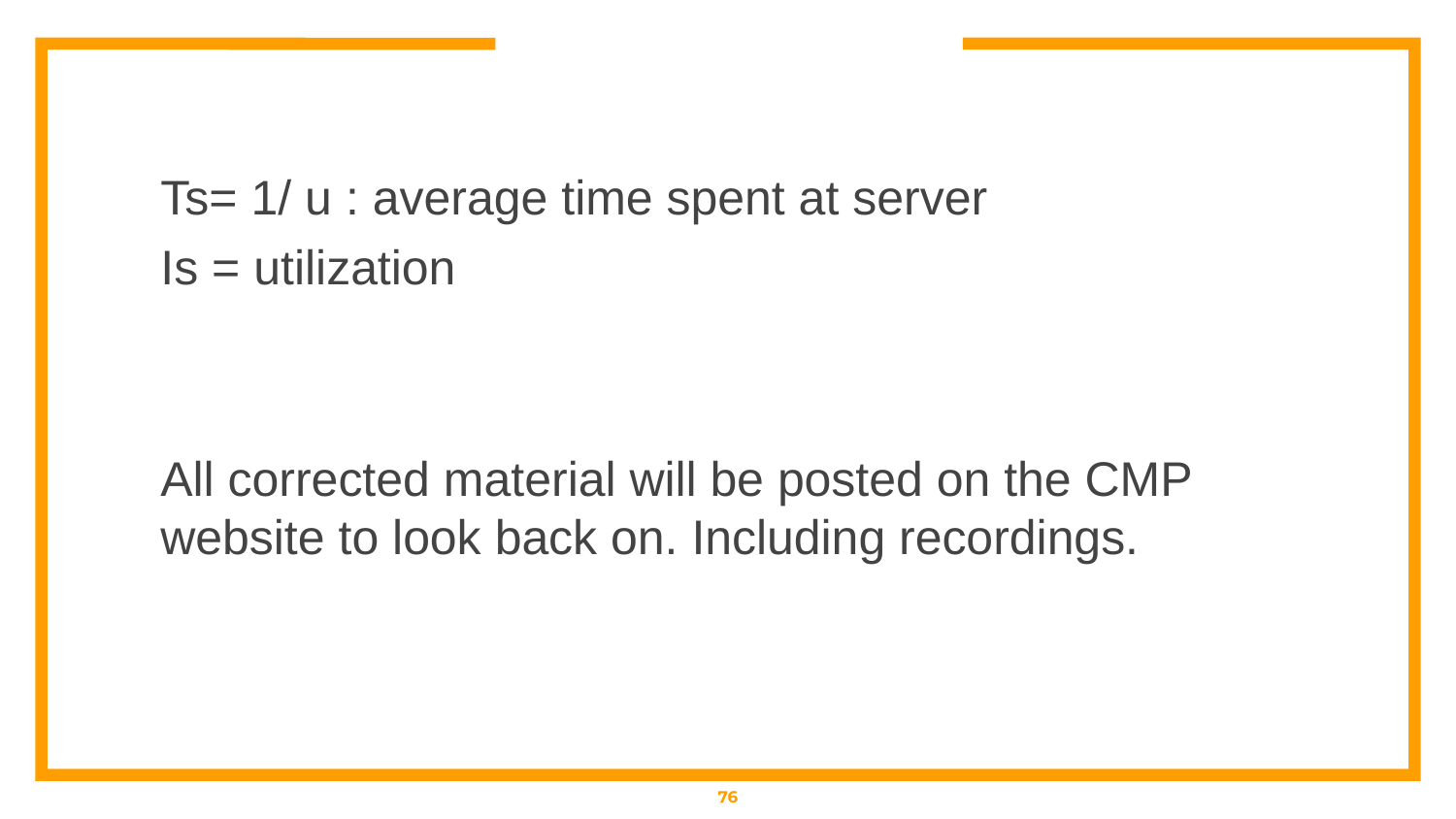

#
Ts= 1/ u : average time spent at server
Is = utilization

All corrected material will be posted on the CMP website to look back on. Including recordings.
76